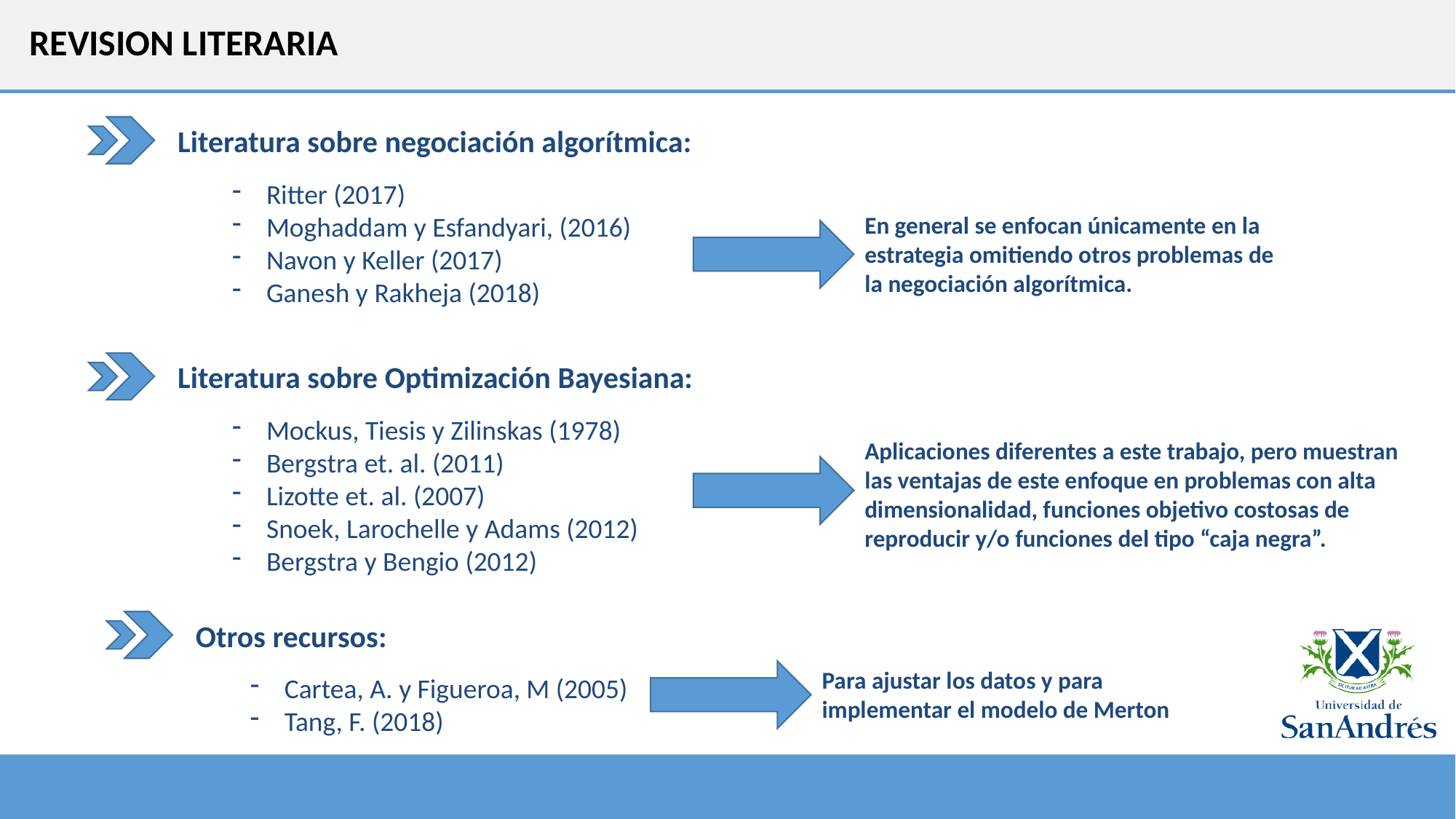

REVISION LITERARIA

Literatura sobre negociación algorítmica:
Ritter (2017)
Moghaddam y Esfandyari, (2016)
Navon y Keller (2017)
Ganesh y Rakheja (2018)

En general se enfocan únicamente en la estrategia omitiendo otros problemas de la negociación algorítmica.

Literatura sobre Optimización Bayesiana:
Mockus, Tiesis y Zilinskas (1978)
Bergstra et. al. (2011)
Lizotte et. al. (2007)
Snoek, Larochelle y Adams (2012)
Bergstra y Bengio (2012)

Aplicaciones diferentes a este trabajo, pero muestran las ventajas de este enfoque en problemas con alta dimensionalidad, funciones objetivo costosas de reproducir y/o funciones del tipo “caja negra”.

Otros recursos:
Cartea, A. y Figueroa, M (2005)
Tang, F. (2018)
Para ajustar los datos y para implementar el modelo de Merton